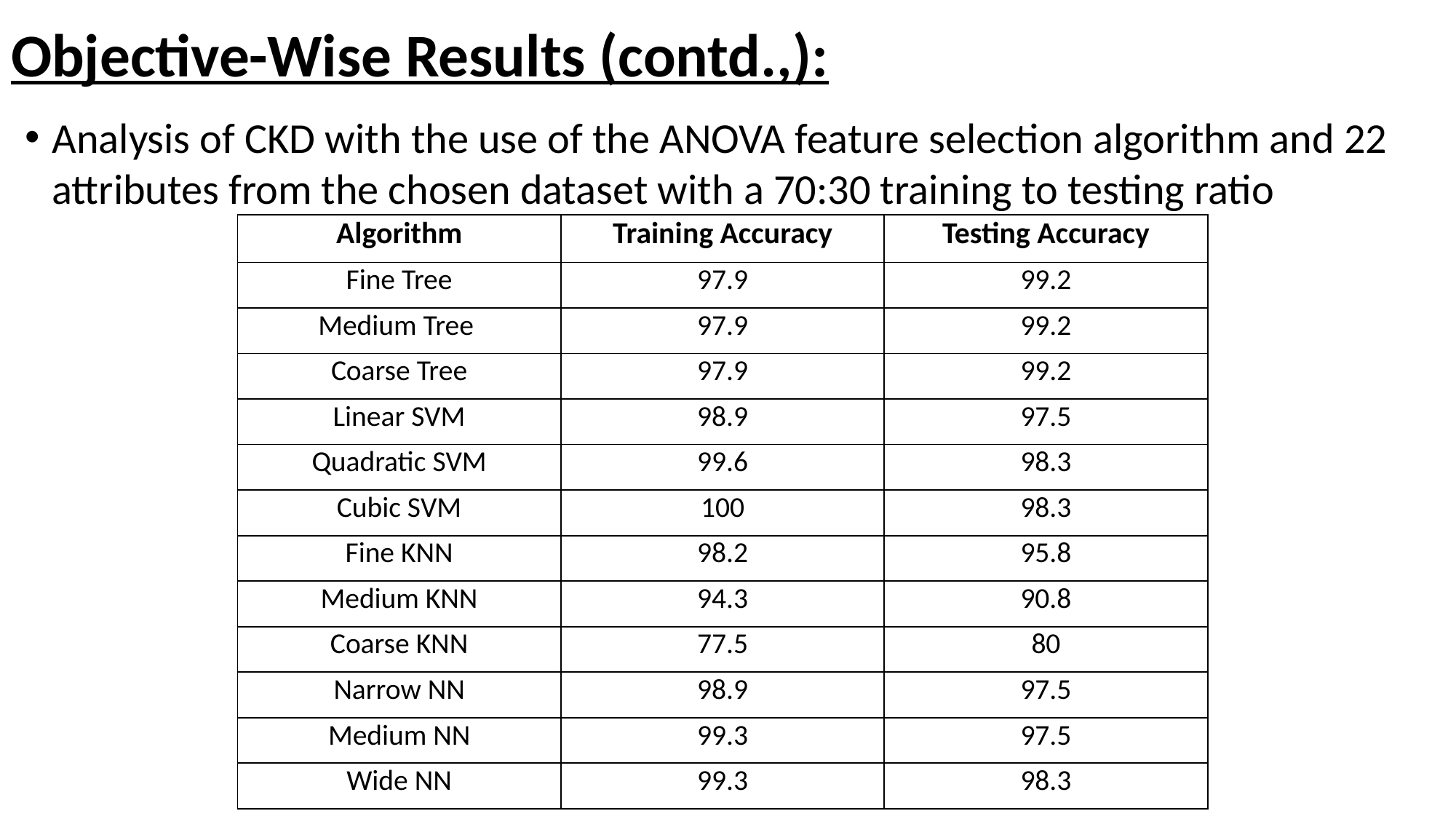

# Objective-Wise Results (contd.,):
Analysis of CKD with the use of the ANOVA feature selection algorithm and 22 attributes from the chosen dataset with a 70:30 training to testing ratio
| Algorithm | Training Accuracy | Testing Accuracy |
| --- | --- | --- |
| Fine Tree | 97.9 | 99.2 |
| Medium Tree | 97.9 | 99.2 |
| Coarse Tree | 97.9 | 99.2 |
| Linear SVM | 98.9 | 97.5 |
| Quadratic SVM | 99.6 | 98.3 |
| Cubic SVM | 100 | 98.3 |
| Fine KNN | 98.2 | 95.8 |
| Medium KNN | 94.3 | 90.8 |
| Coarse KNN | 77.5 | 80 |
| Narrow NN | 98.9 | 97.5 |
| Medium NN | 99.3 | 97.5 |
| Wide NN | 99.3 | 98.3 |